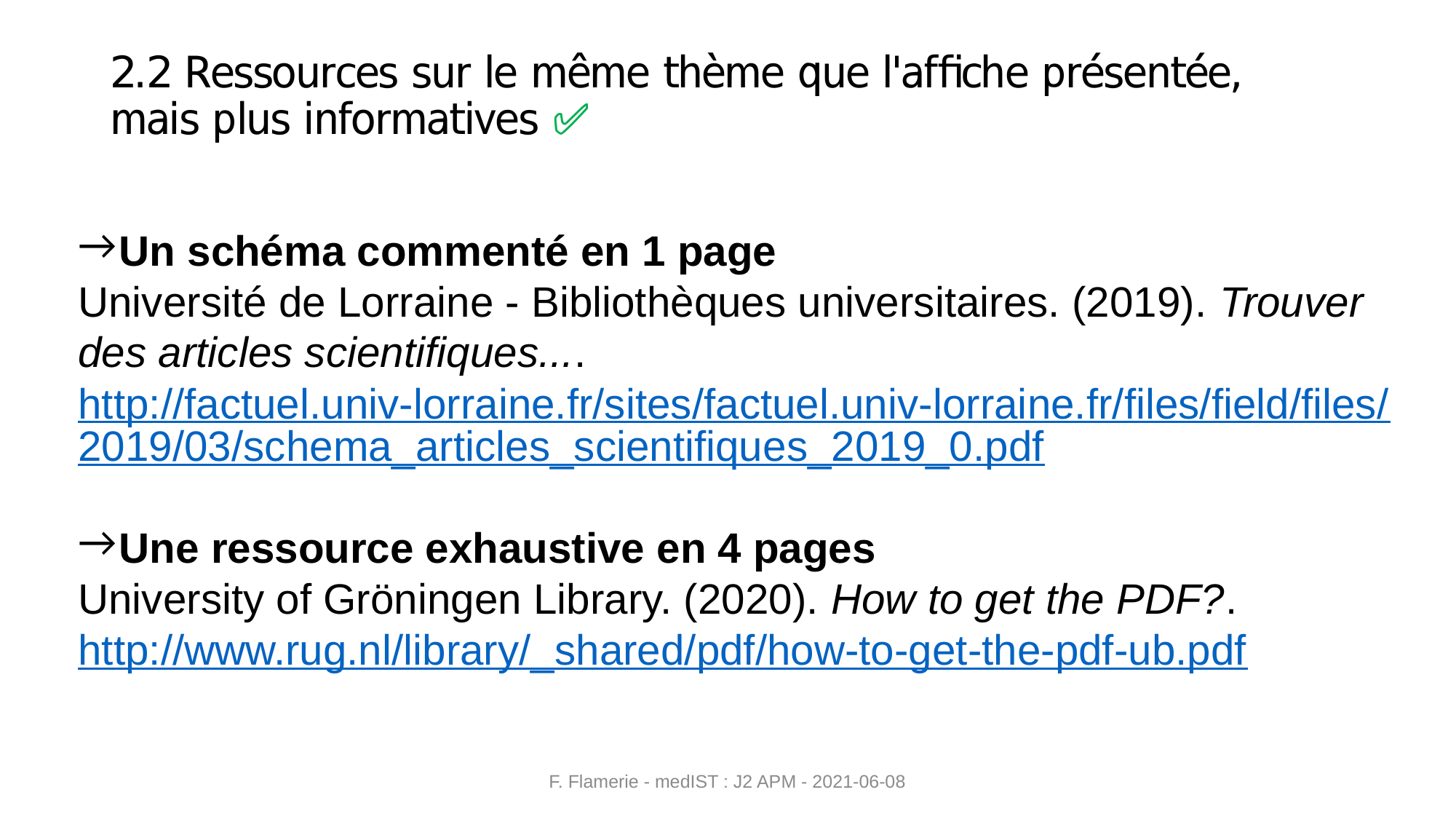

# 2.2 Ressources sur le même thème que l'affiche présentée, mais plus informatives ✅
Un schéma commenté en 1 page
Université de Lorraine - Bibliothèques universitaires. (2019). Trouver des articles scientifiques.... http://factuel.univ-lorraine.fr/sites/factuel.univ-lorraine.fr/files/field/files/2019/03/schema_articles_scientifiques_2019_0.pdf

Une ressource exhaustive en 4 pages
University of Gröningen Library. (2020). How to get the PDF?. http://www.rug.nl/library/_shared/pdf/how-to-get-the-pdf-ub.pdf

F. Flamerie - medIST : J2 APM - 2021-06-08